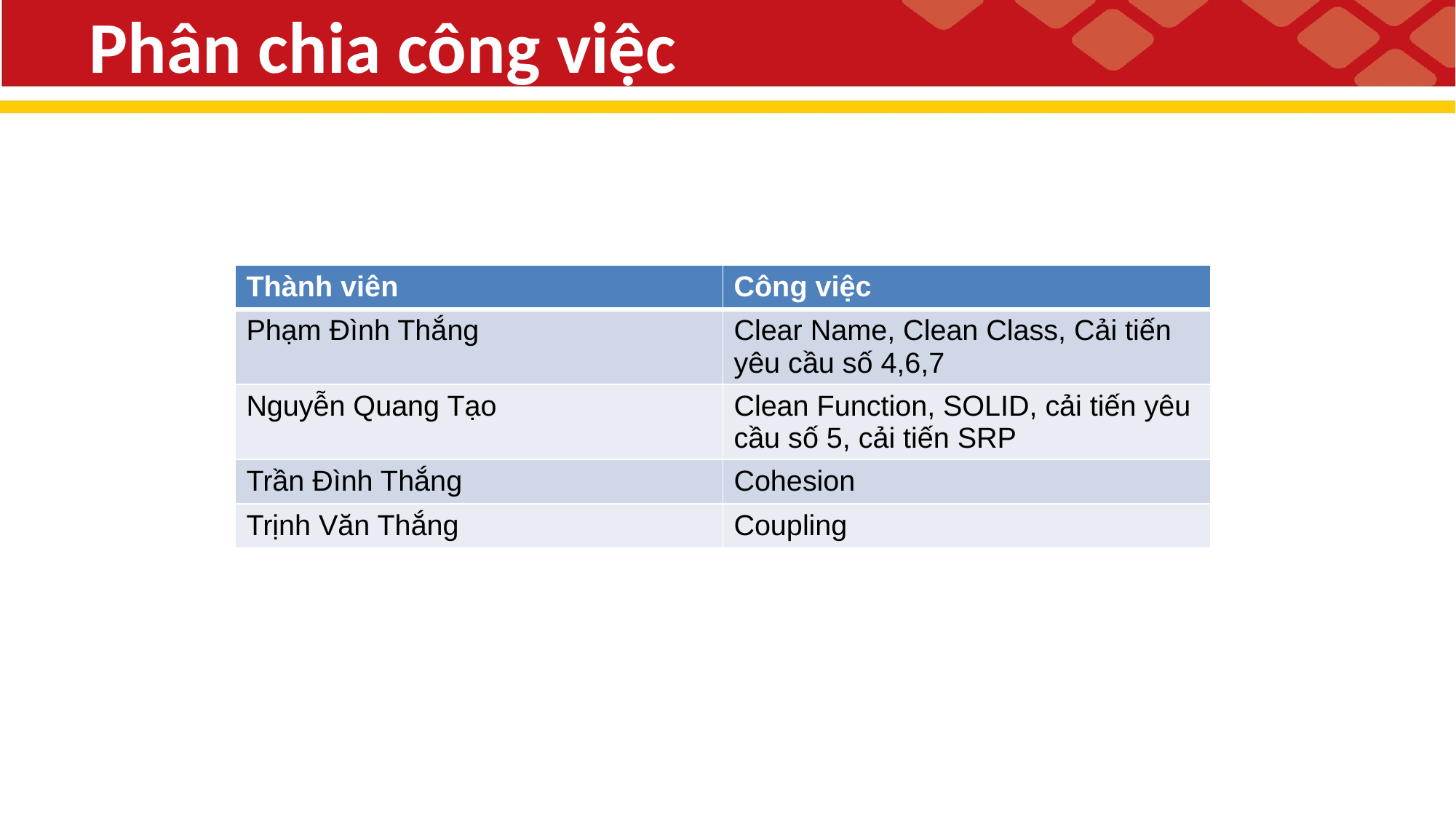

Phân chia công việc
| Thành viên | Công việc |
| --- | --- |
| Phạm Đình Thắng | Clear Name, Clean Class, Cải tiến yêu cầu số 4,6,7 |
| Nguyễn Quang Tạo | Clean Function, SOLID, cải tiến yêu cầu số 5, cải tiến SRP |
| Trần Đình Thắng | Cohesion |
| Trịnh Văn Thắng | Coupling |